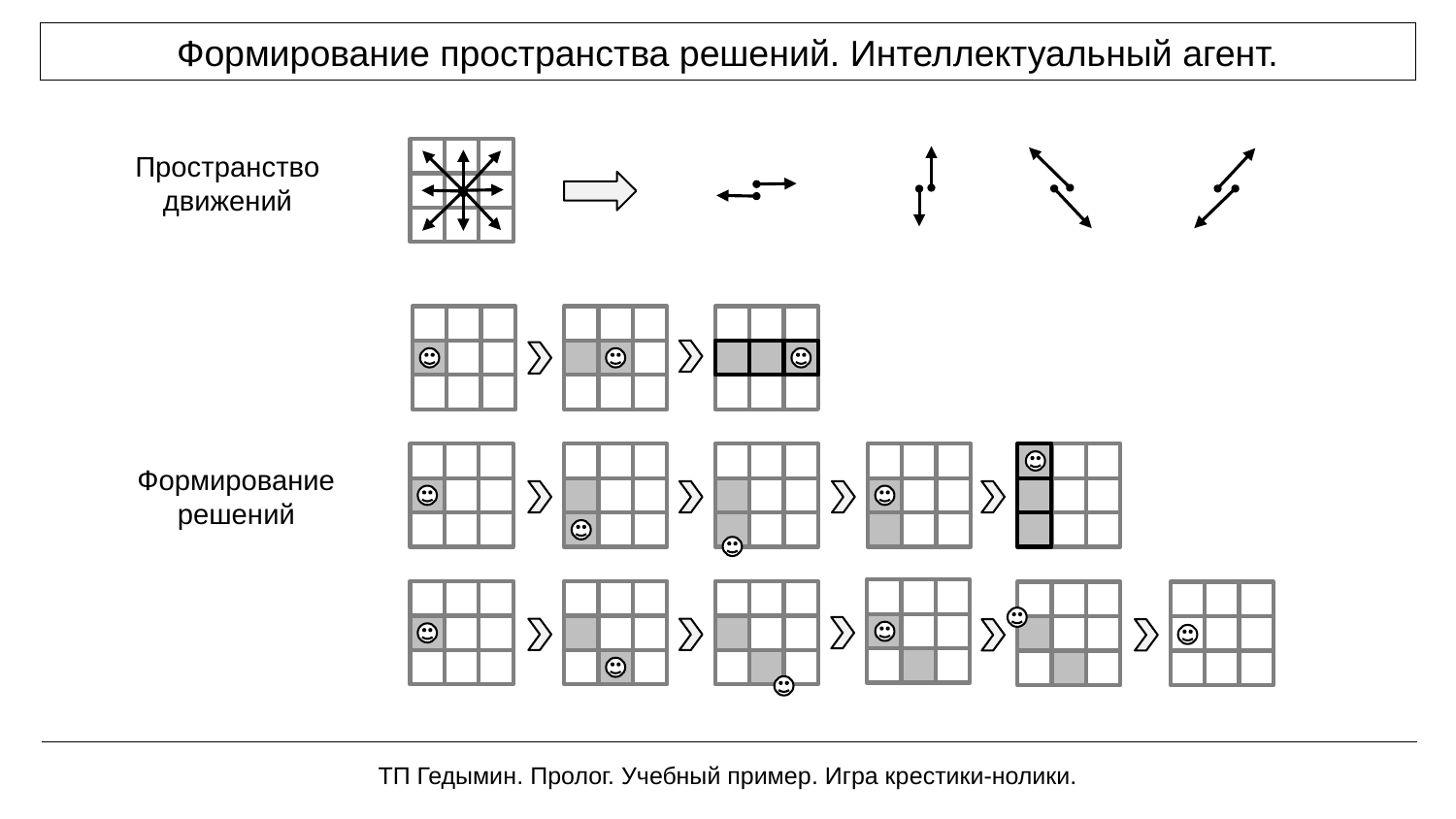

Формирование пространства решений. Интеллектуальный агент.

Пространство
движений

Формирование
решений

ТП Гедымин. Пролог. Учебный пример. Игра крестики-нолики.